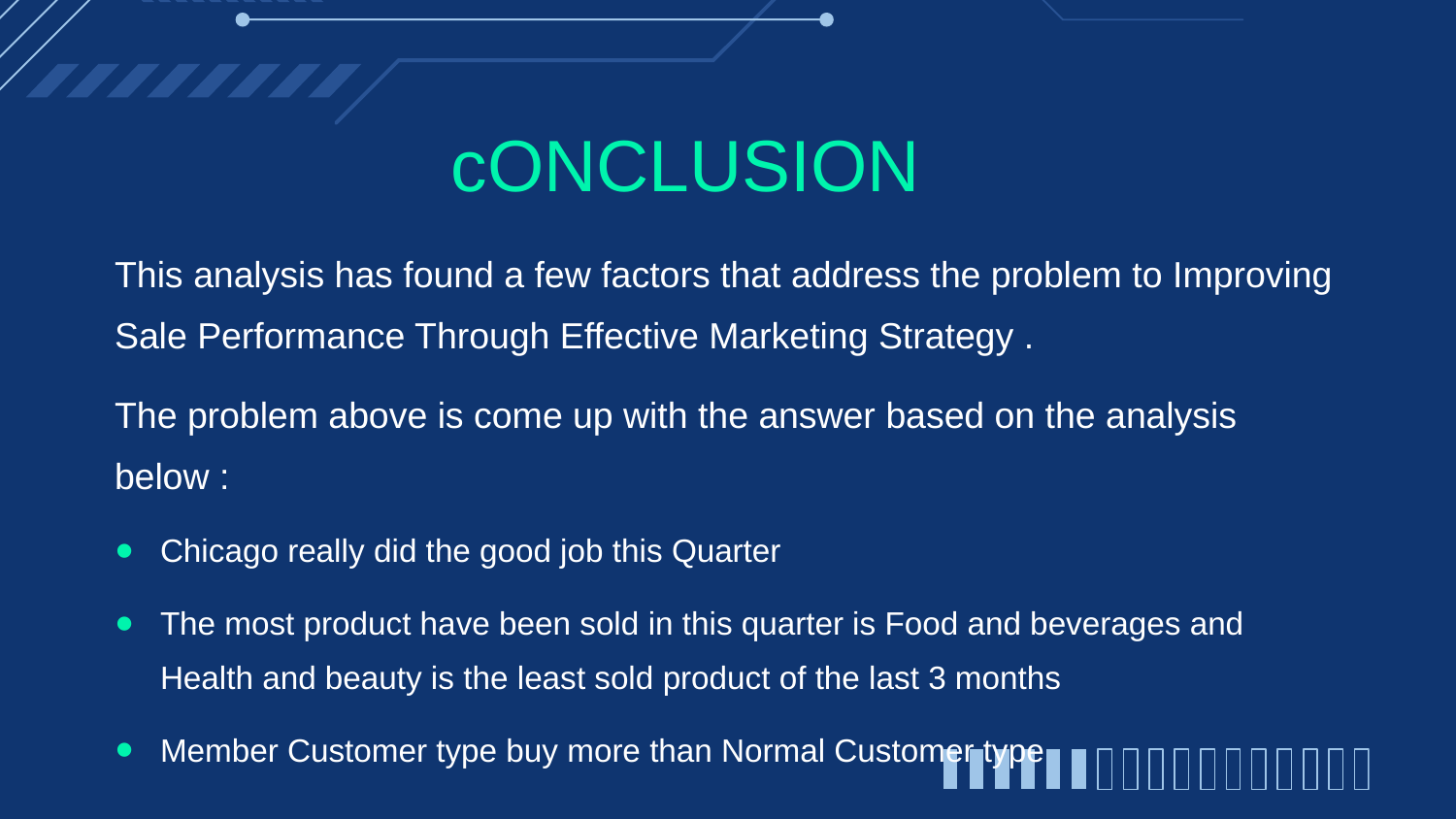

# cONCLUSION
This analysis has found a few factors that address the problem to Improving Sale Performance Through Effective Marketing Strategy .
The problem above is come up with the answer based on the analysis below :
Chicago really did the good job this Quarter
The most product have been sold in this quarter is Food and beverages and Health and beauty is the least sold product of the last 3 months
Member Customer type buy more than Normal Customer type